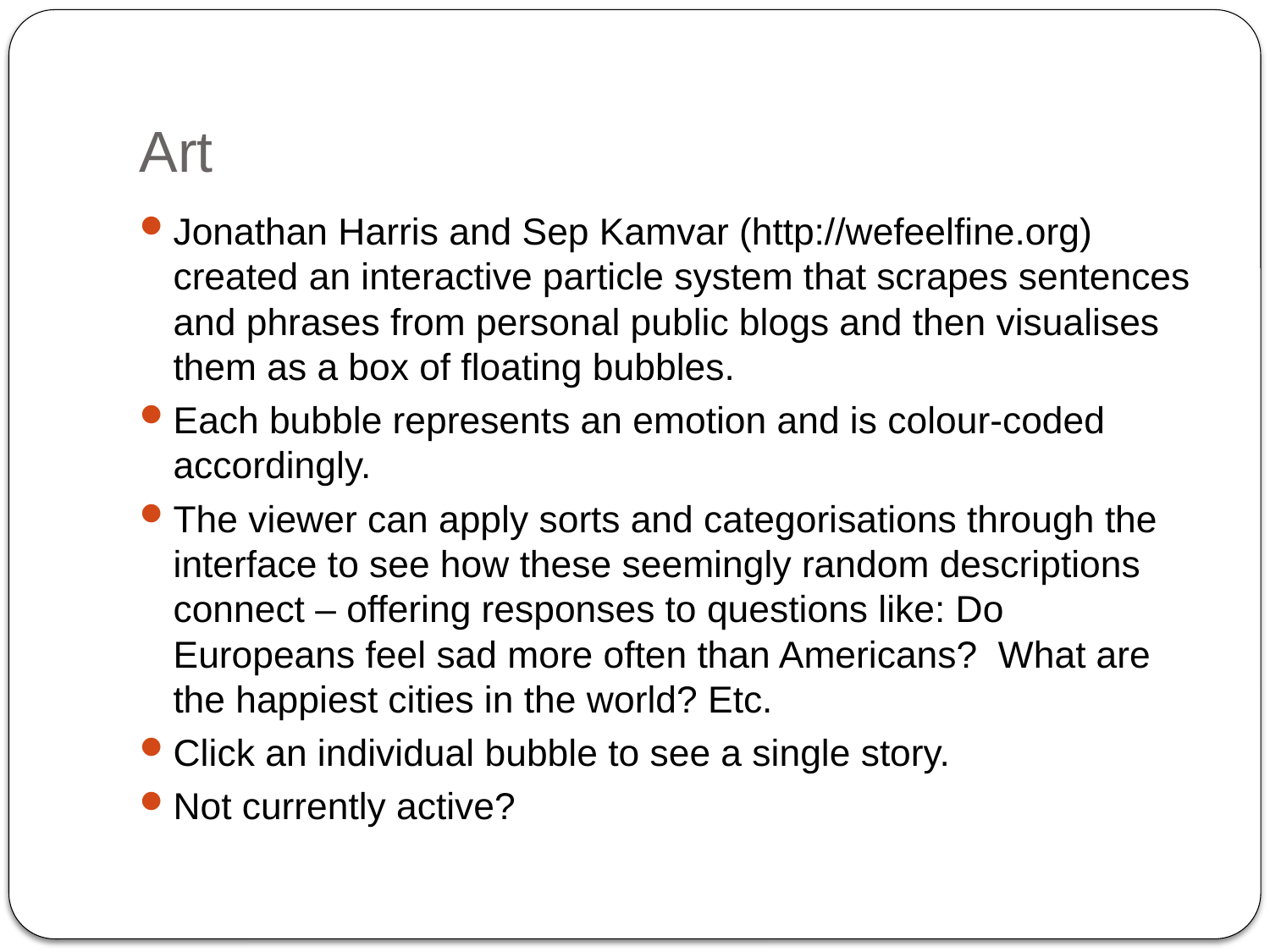

# Art
Jonathan Harris and Sep Kamvar (http://wefeelfine.org) created an interactive particle system that scrapes sentences and phrases from personal public blogs and then visualises them as a box of floating bubbles.
Each bubble represents an emotion and is colour-coded accordingly.
The viewer can apply sorts and categorisations through the interface to see how these seemingly random descriptions connect – offering responses to questions like: Do Europeans feel sad more often than Americans?  What are the happiest cities in the world? Etc.
Click an individual bubble to see a single story.
Not currently active?